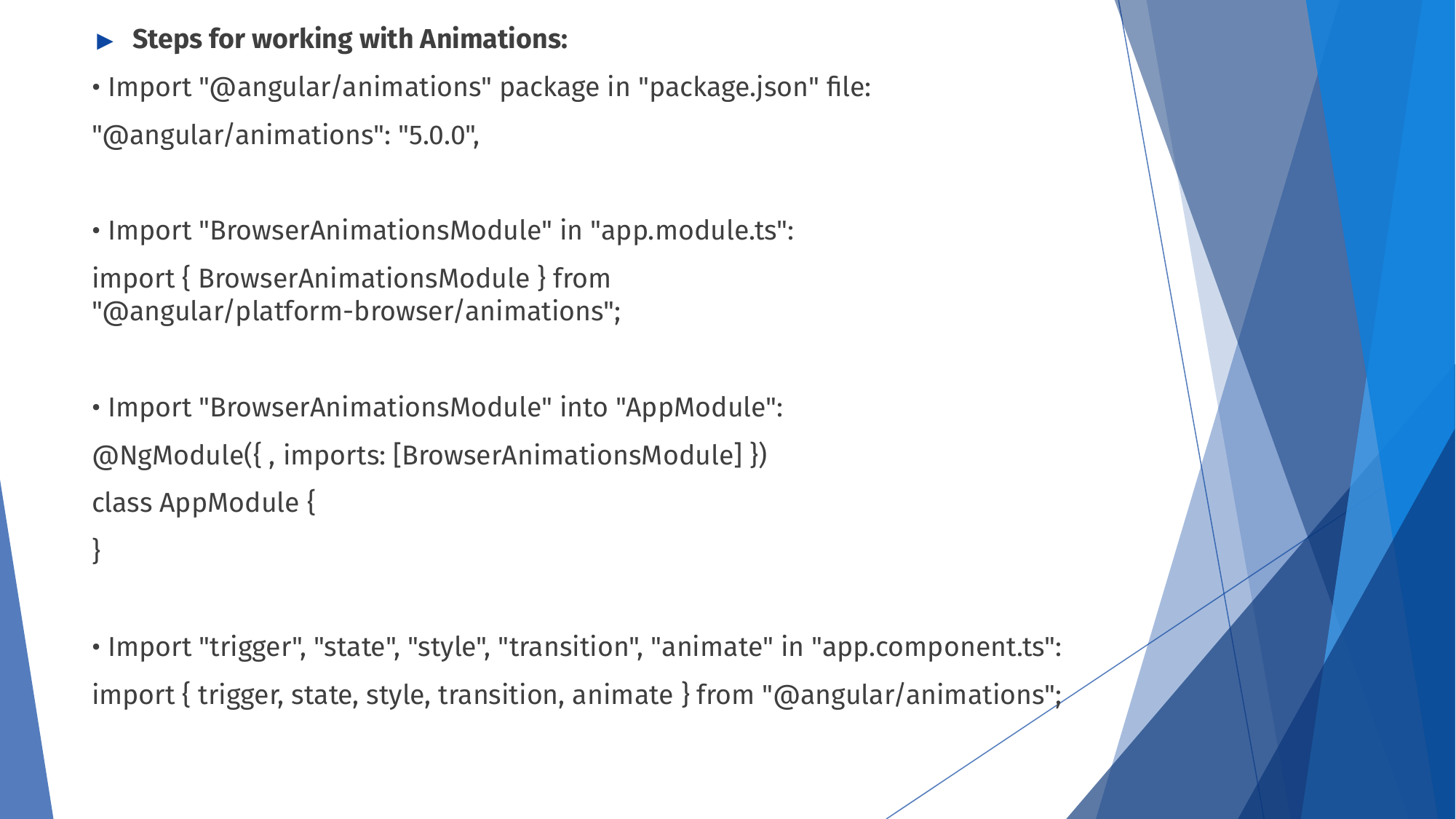

Steps for working with Animations:
• Import "@angular/animations" package in "package.json" file:
"@angular/animations": "5.0.0",

• Import "BrowserAnimationsModule" in "app.module.ts":
import { BrowserAnimationsModule } from "@angular/platform-browser/animations";

• Import "BrowserAnimationsModule" into "AppModule":
@NgModule({ , imports: [BrowserAnimationsModule] })
class AppModule {
}

• Import "trigger", "state", "style", "transition", "animate" in "app.component.ts":
import { trigger, state, style, transition, animate } from "@angular/animations";